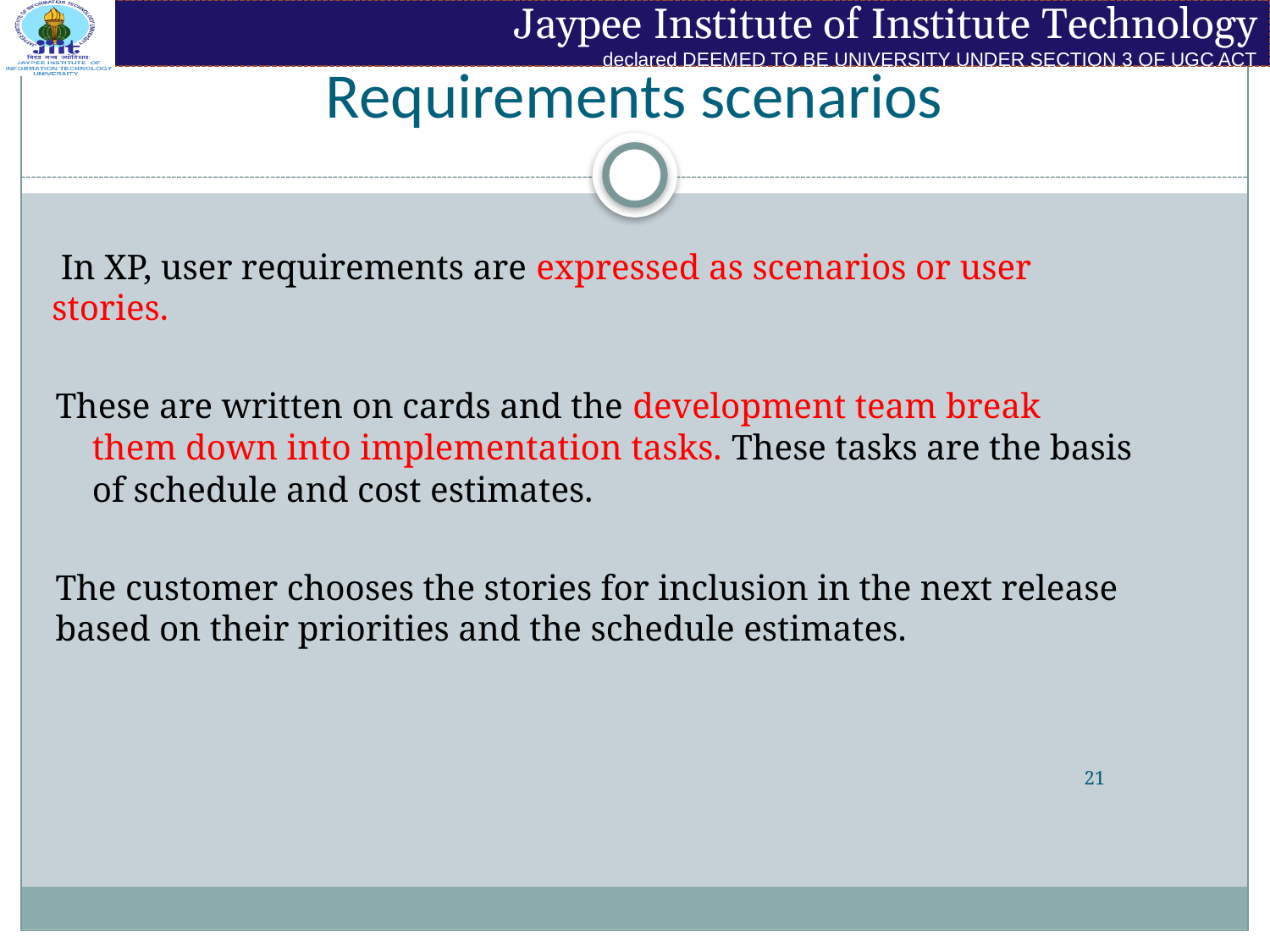

# Requirements scenarios
 In XP, user requirements are expressed as scenarios or user
stories.

These are written on cards and the development team break

them down into implementation tasks. These tasks are the basis
of schedule and cost estimates.

The customer chooses the stories for inclusion in the next release
based on their priorities and the schedule estimates.

21